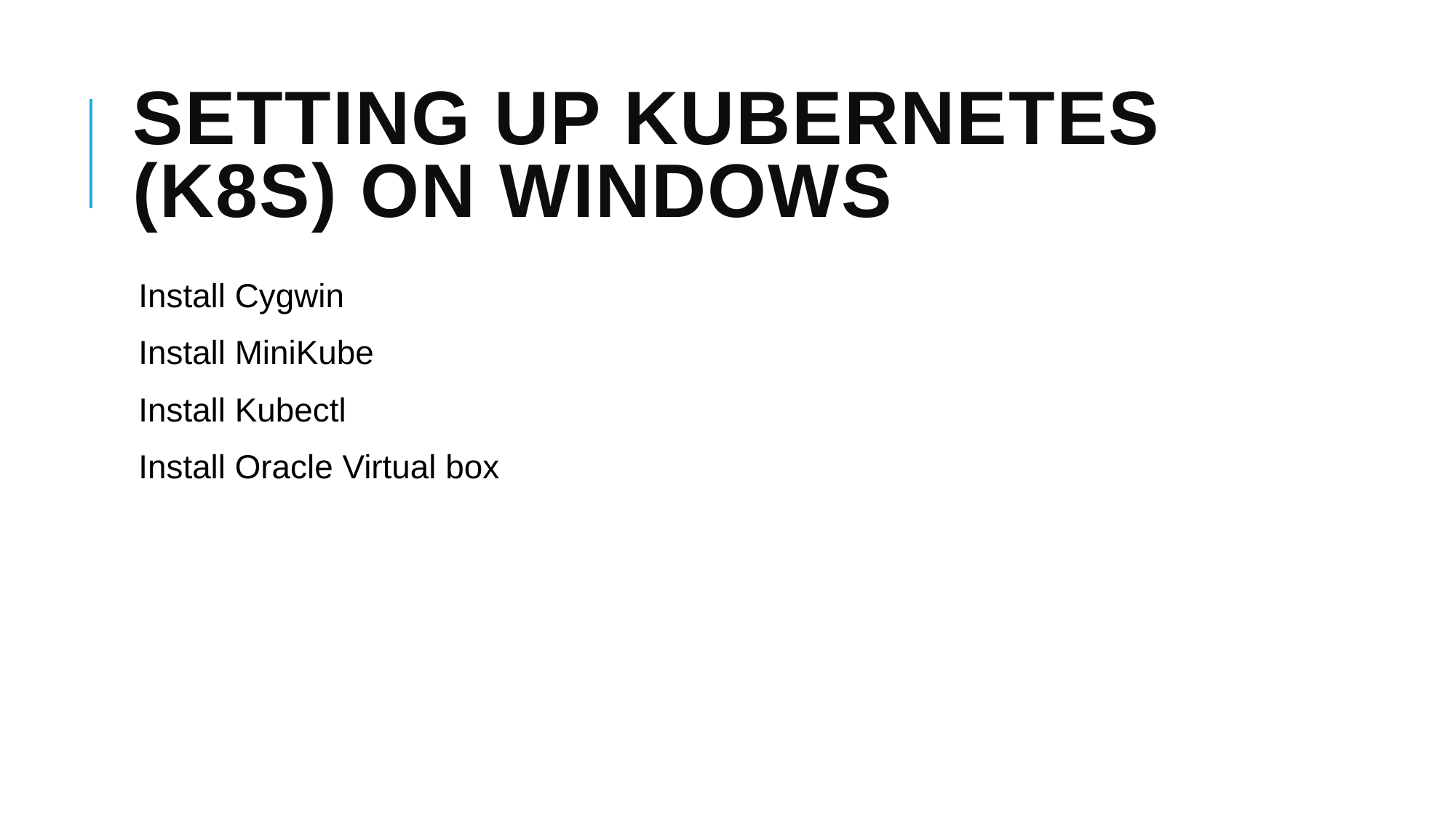

# Setting Up Kubernetes (K8s) on Windows
Install Cygwin
Install MiniKube
Install Kubectl
Install Oracle Virtual box